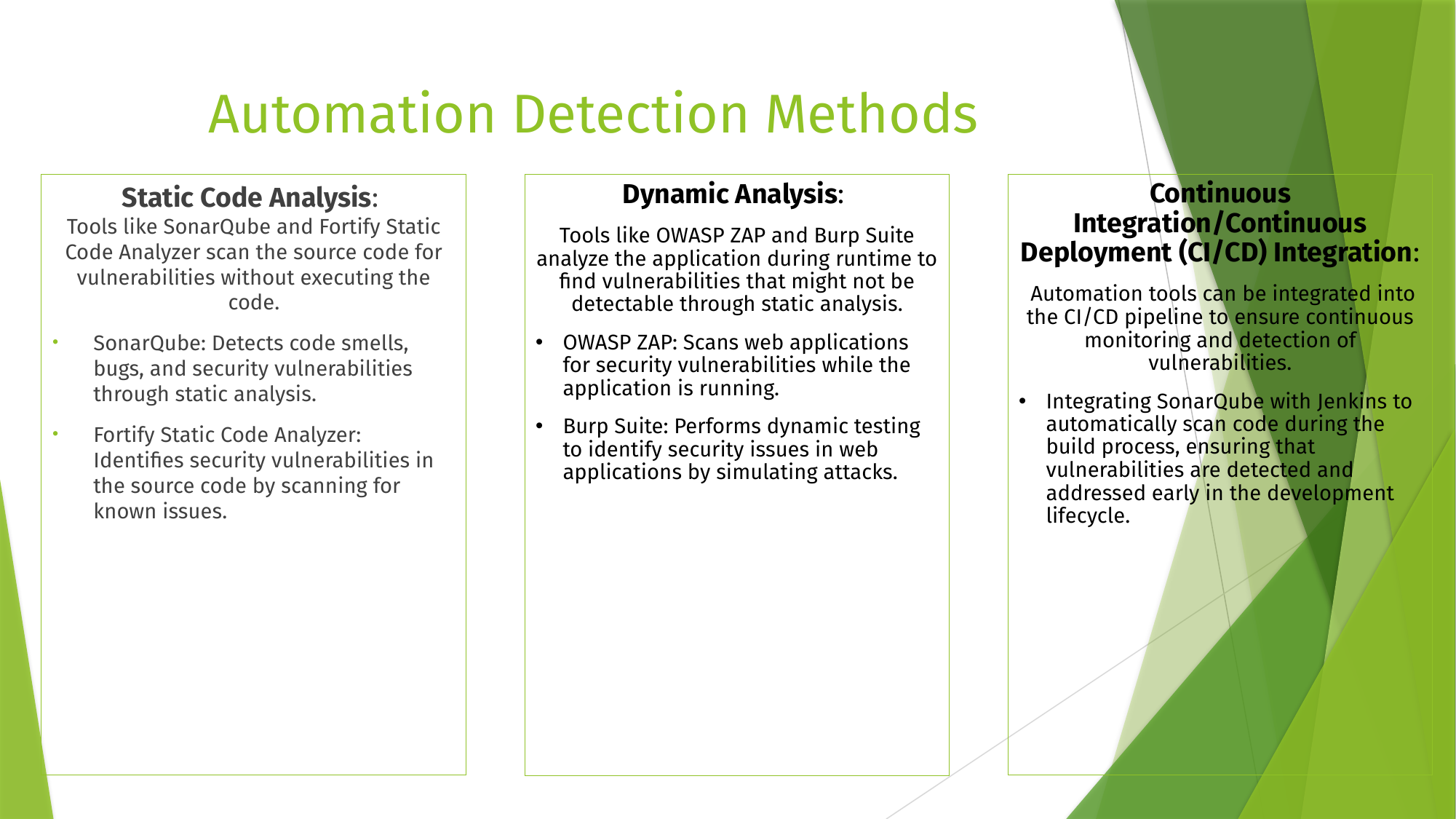

# Automation Detection Methods
Continuous Integration/Continuous Deployment (CI/CD) Integration:
 Automation tools can be integrated into the CI/CD pipeline to ensure continuous monitoring and detection of vulnerabilities.
Integrating SonarQube with Jenkins to automatically scan code during the build process, ensuring that vulnerabilities are detected and addressed early in the development lifecycle.

Static Code Analysis:
Tools like SonarQube and Fortify Static Code Analyzer scan the source code for vulnerabilities without executing the code.
SonarQube: Detects code smells, bugs, and security vulnerabilities through static analysis.
Fortify Static Code Analyzer: Identifies security vulnerabilities in the source code by scanning for known issues.

Dynamic Analysis:
Tools like OWASP ZAP and Burp Suite analyze the application during runtime to find vulnerabilities that might not be detectable through static analysis.
OWASP ZAP: Scans web applications for security vulnerabilities while the application is running.
Burp Suite: Performs dynamic testing to identify security issues in web applications by simulating attacks.